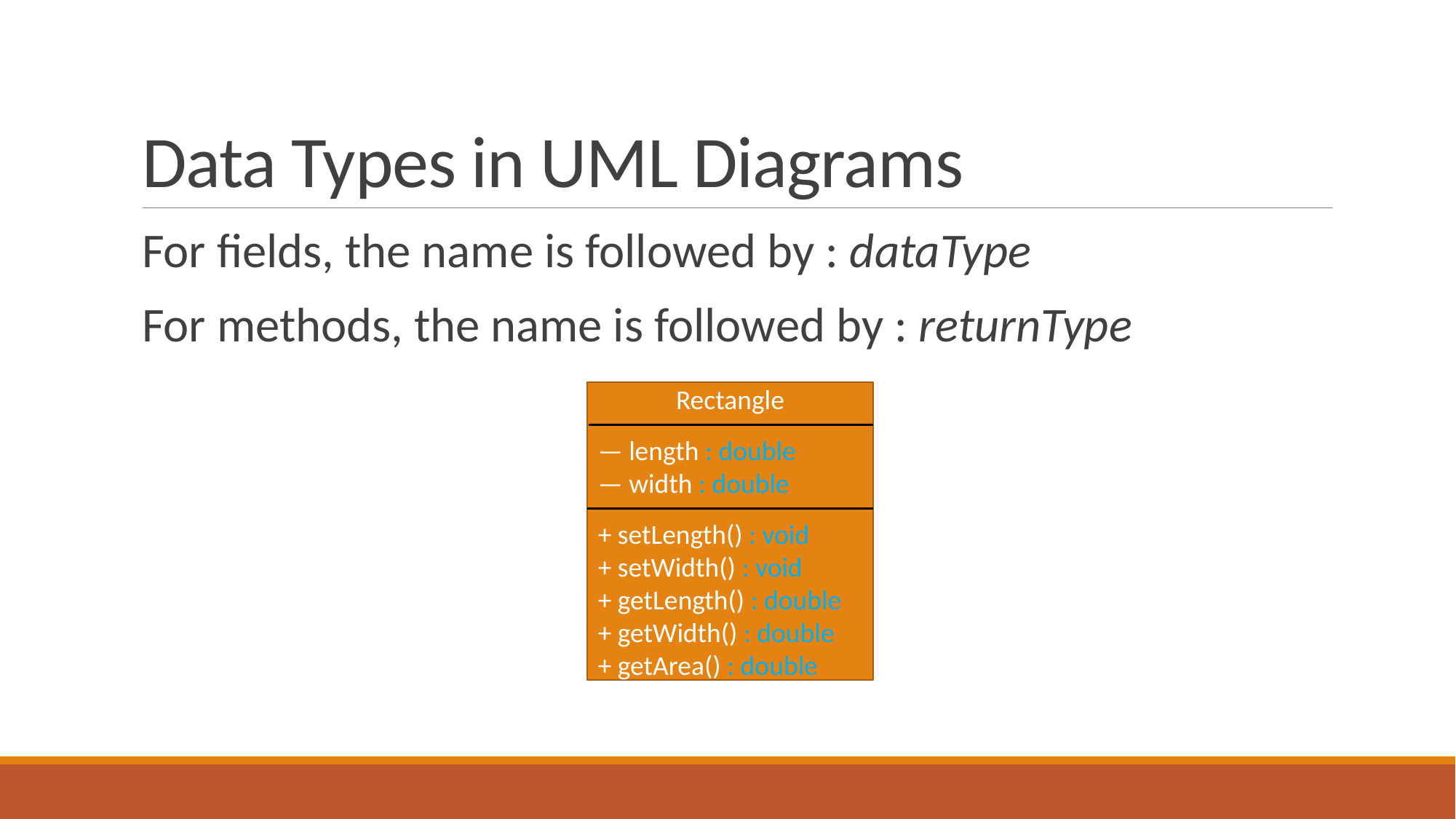

# Data Types in UML Diagrams
For fields, the name is followed by : dataType
For methods, the name is followed by : returnType
Rectangle

— length : double
— width : double

+ setLength() : void
+ setWidth() : void
+ getLength() : double
+ getWidth() : double
+ getArea() : double